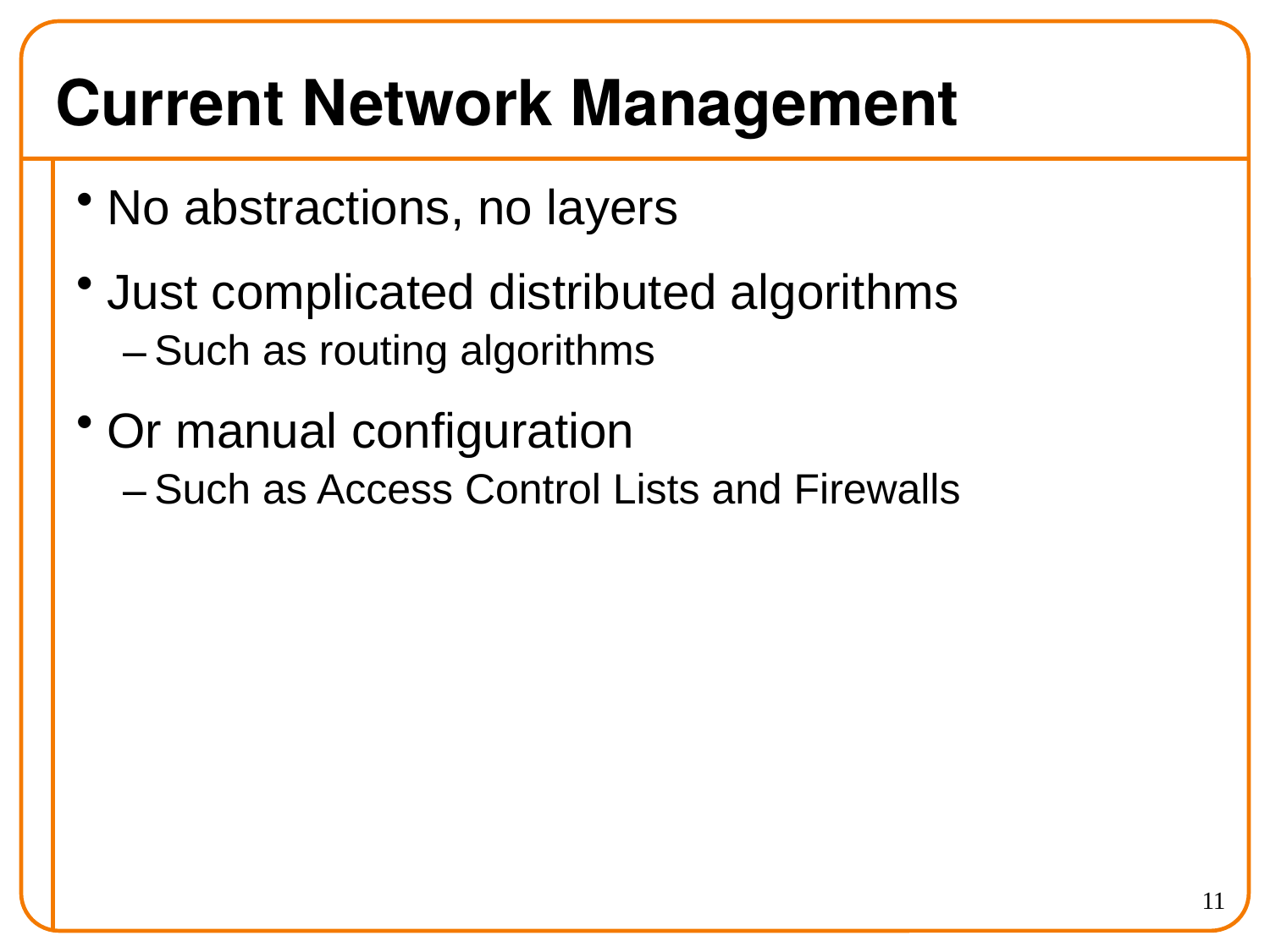

# Current Network Management
No abstractions, no layers
Just complicated distributed algorithms
Such as routing algorithms
Or manual configuration
Such as Access Control Lists and Firewalls
11